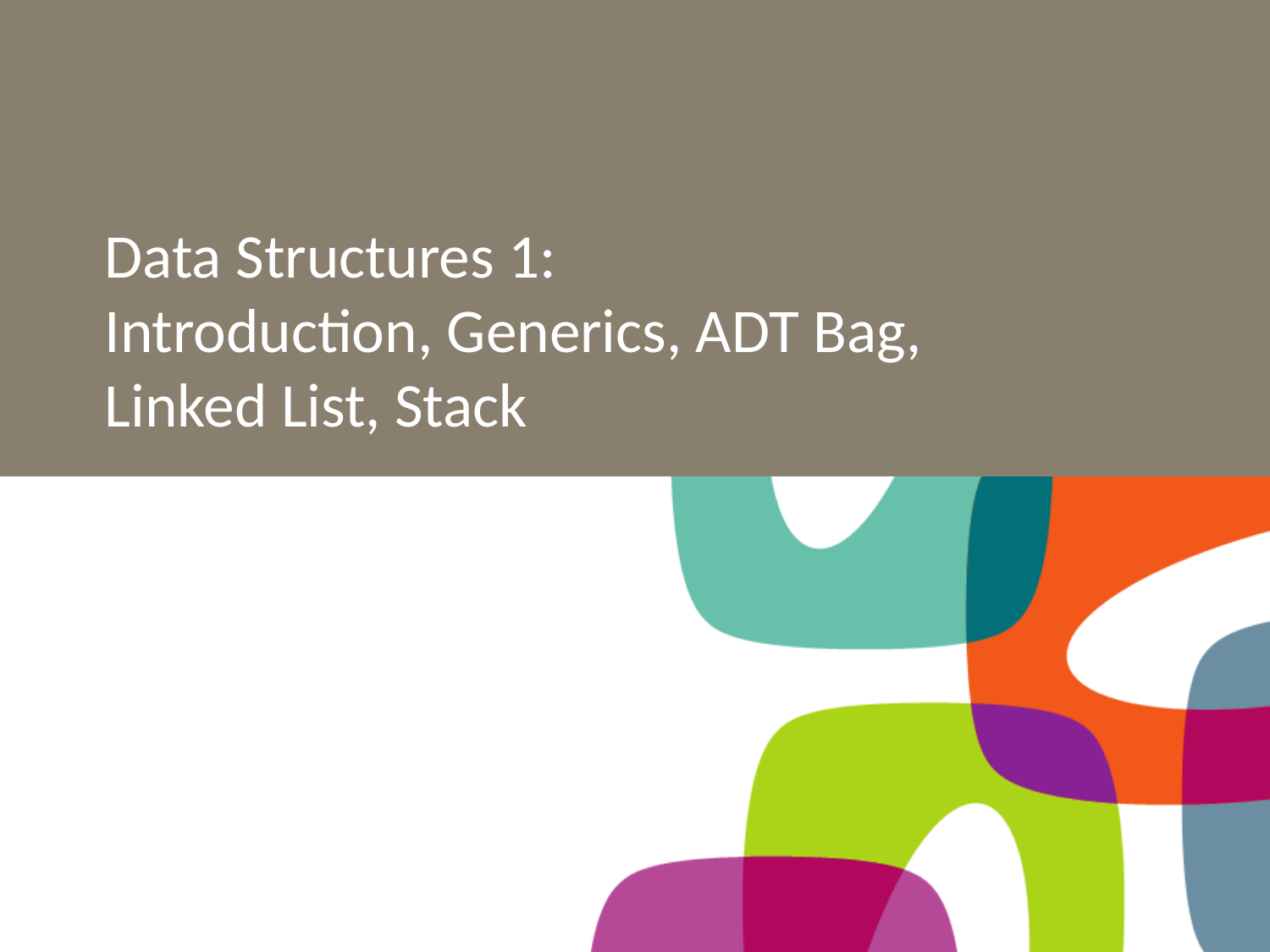

# Data Structures 1: Introduction, Generics, ADT Bag, Linked List, Stack